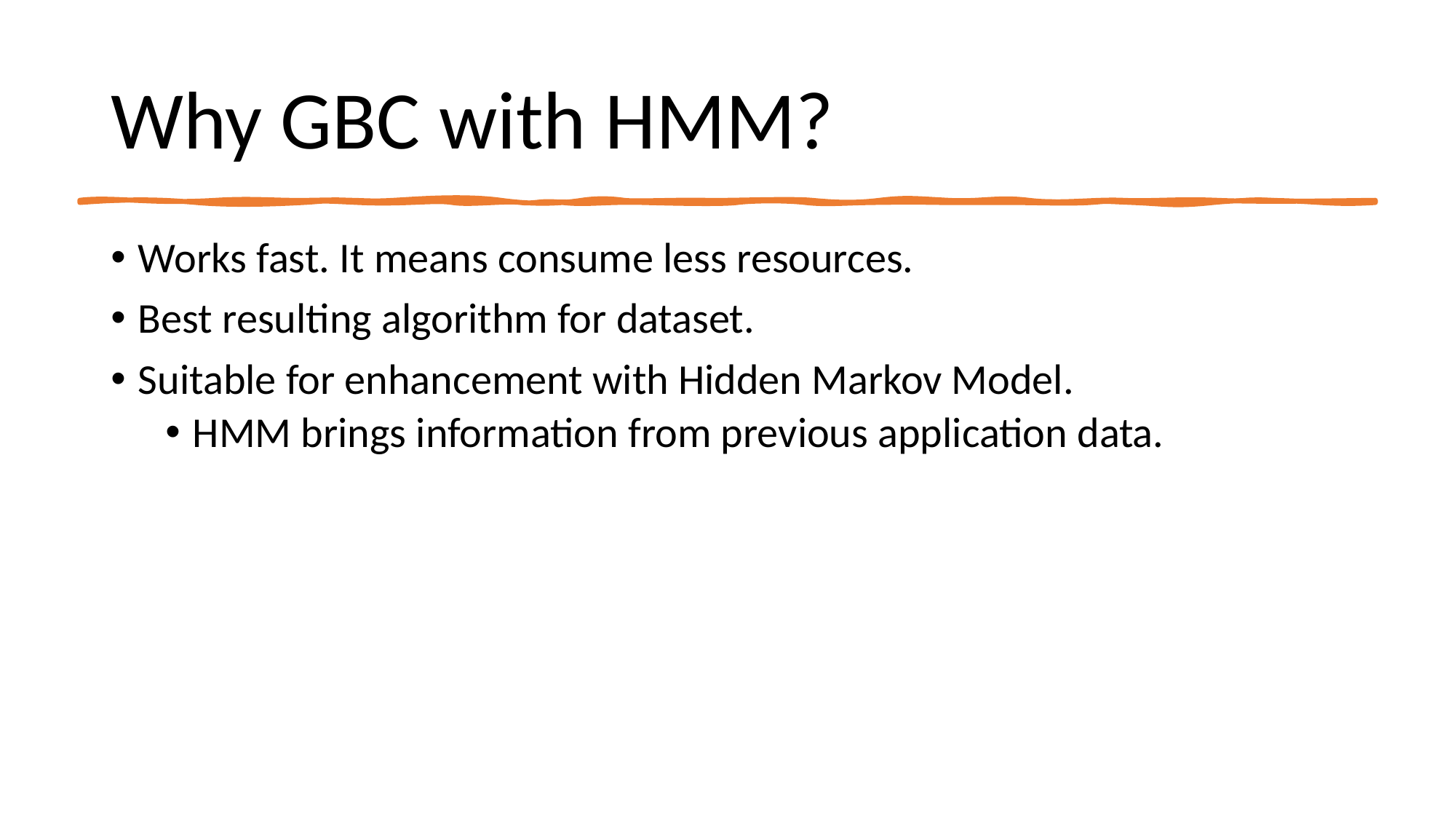

# Why GBC with HMM?

Works fast. It means consume less resources.
Best resulting algorithm for dataset.
Suitable for enhancement with Hidden Markov Model.
HMM brings information from previous application data.